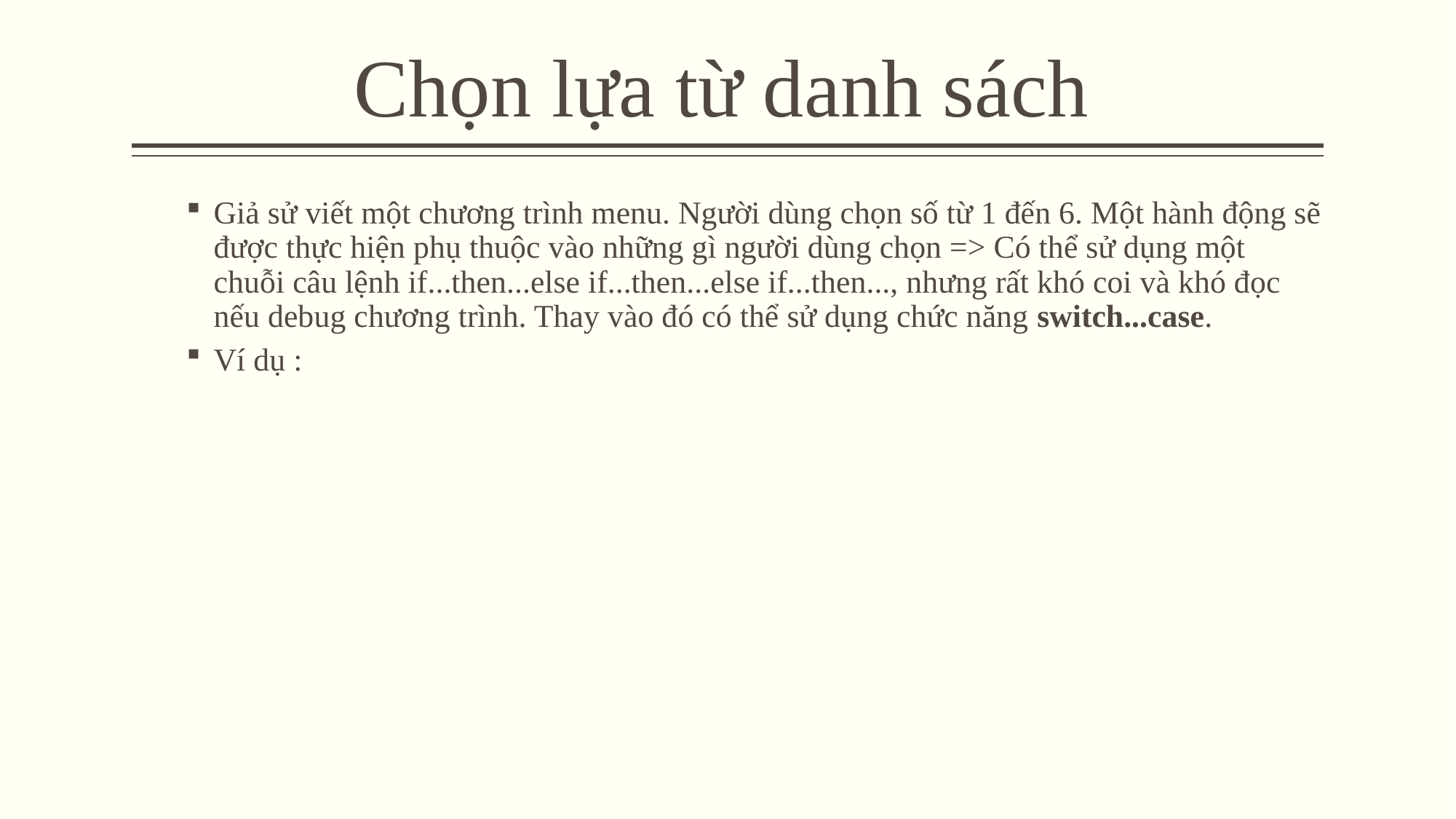

# Chọn lựa từ danh sách
Giả sử viết một chương trình menu. Người dùng chọn số từ 1 đến 6. Một hành động sẽ được thực hiện phụ thuộc vào những gì người dùng chọn => Có thể sử dụng một chuỗi câu lệnh if...then...else if...then...else if...then..., nhưng rất khó coi và khó đọc nếu debug chương trình. Thay vào đó có thể sử dụng chức năng switch...case.
Ví dụ :